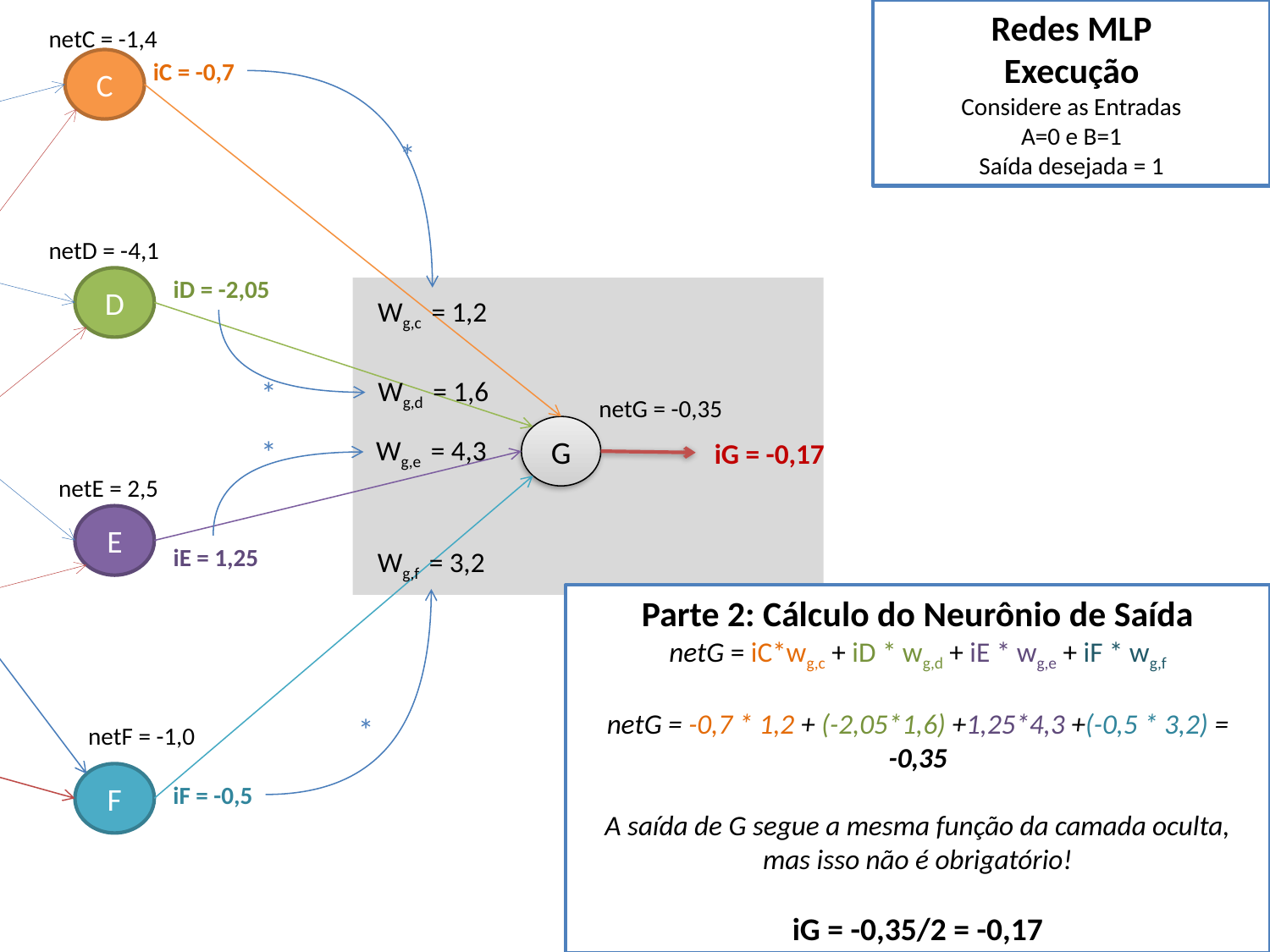

Redes MLP
Execução
Considere as Entradas
A=0 e B=1
Saída desejada = 1
netC = -1,4
C
 iC = -0,7
Wc,a  = 1,1
0
A
Wd,a  = 3,6
netD = -4,1
We,a  = 2,1
D
 iD = -2,05

Wg,c  = 1,2
Wf,a  = 0,9
Wg,d  = 1,6
G
Wg,e  = 4,3
netE = 2,5
Wc,b  = -1,4
E
 iE = 1,25
Wg,f  = 3,2
Wd,b = -4,1
We,b = 2,5
1
B
netF = -1,0
Wf,b  = -1,0
F
 iF = -0,5
*
*
netG = -0,35
*
 iG = -0,17
Parte 2: Cálculo do Neurônio de Saída
netG = iC*wg,c + iD * wg,d + iE * wg,e + iF * wg,f

netG = -0,7 * 1,2 + (-2,05*1,6) +1,25*4,3 +(-0,5 * 3,2) =
-0,35

A saída de G segue a mesma função da camada oculta, mas isso não é obrigatório!

iG = -0,35/2 = -0,17
*